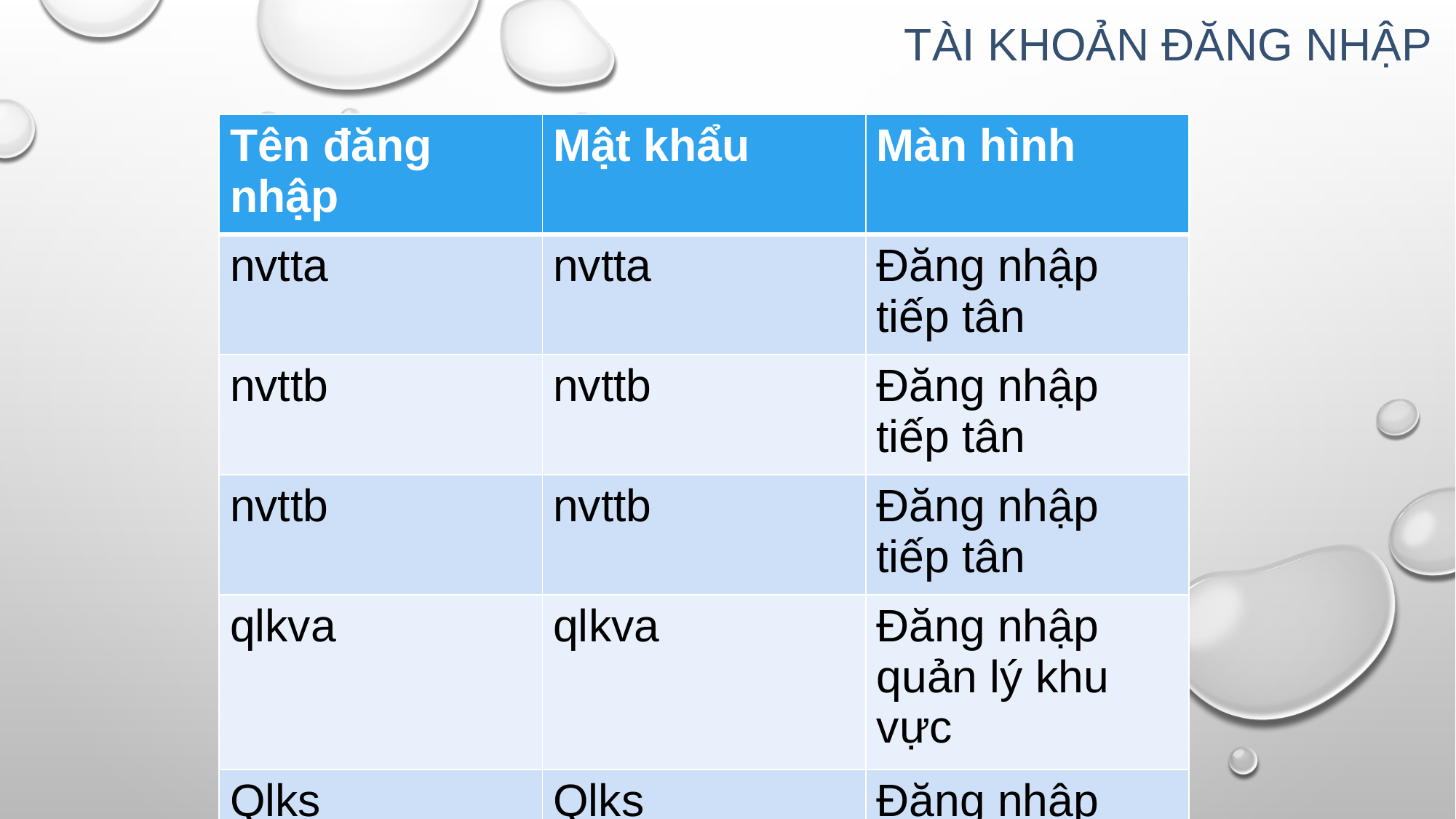

TÀI KHOẢN ĐĂNG NHẬP
| Tên đăng nhập | Mật khẩu | Màn hình |
| --- | --- | --- |
| nvtta | nvtta | Đăng nhập tiếp tân |
| nvttb | nvttb | Đăng nhập tiếp tân |
| nvttb | nvttb | Đăng nhập tiếp tân |
| qlkva | qlkva | Đăng nhập quản lý khu vực |
| Qlks | Qlks | Đăng nhập quản lý khách sạn |